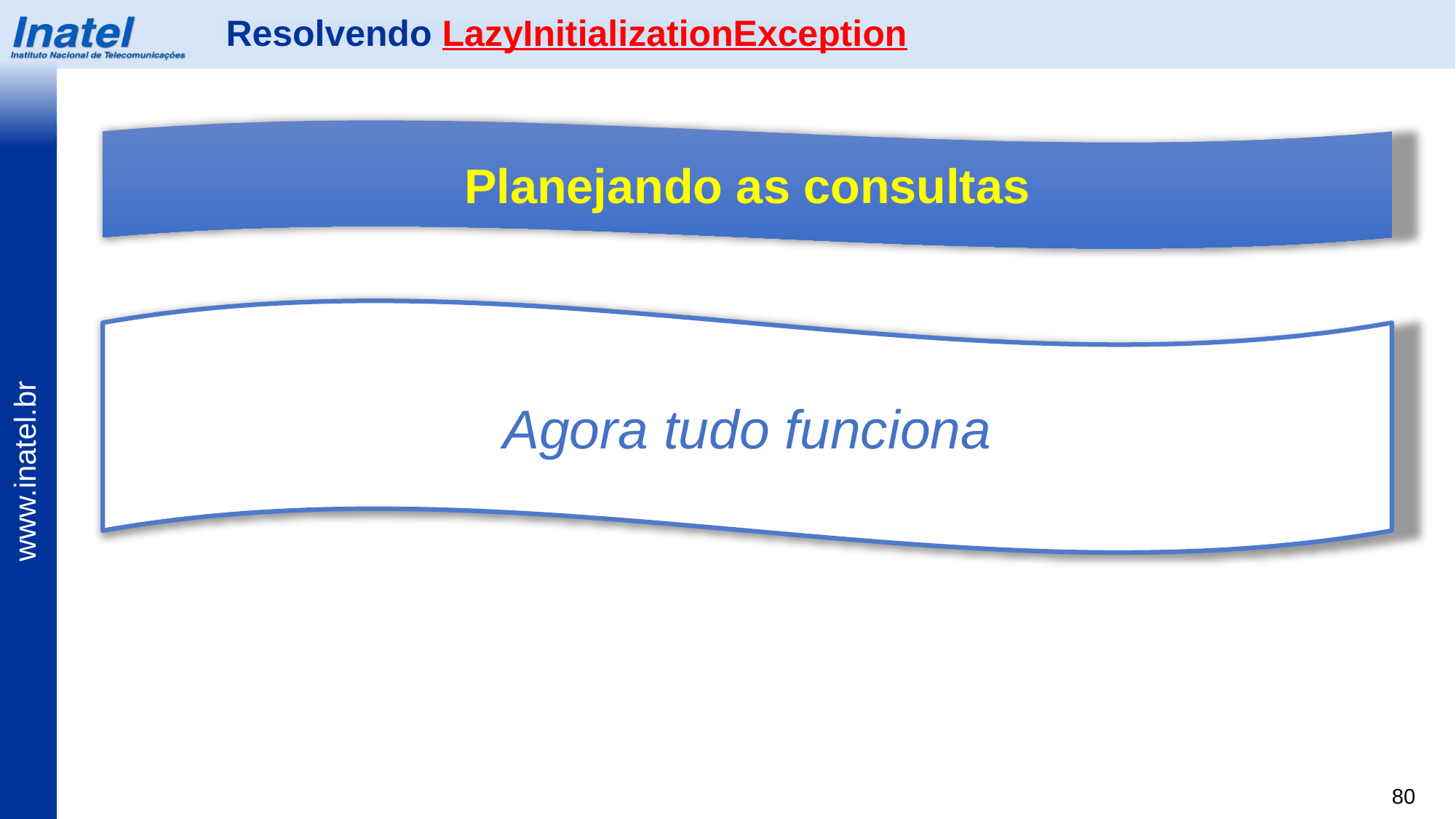

Resolvendo LazyInitializationException

Planejando as consultas
Agora tudo funciona